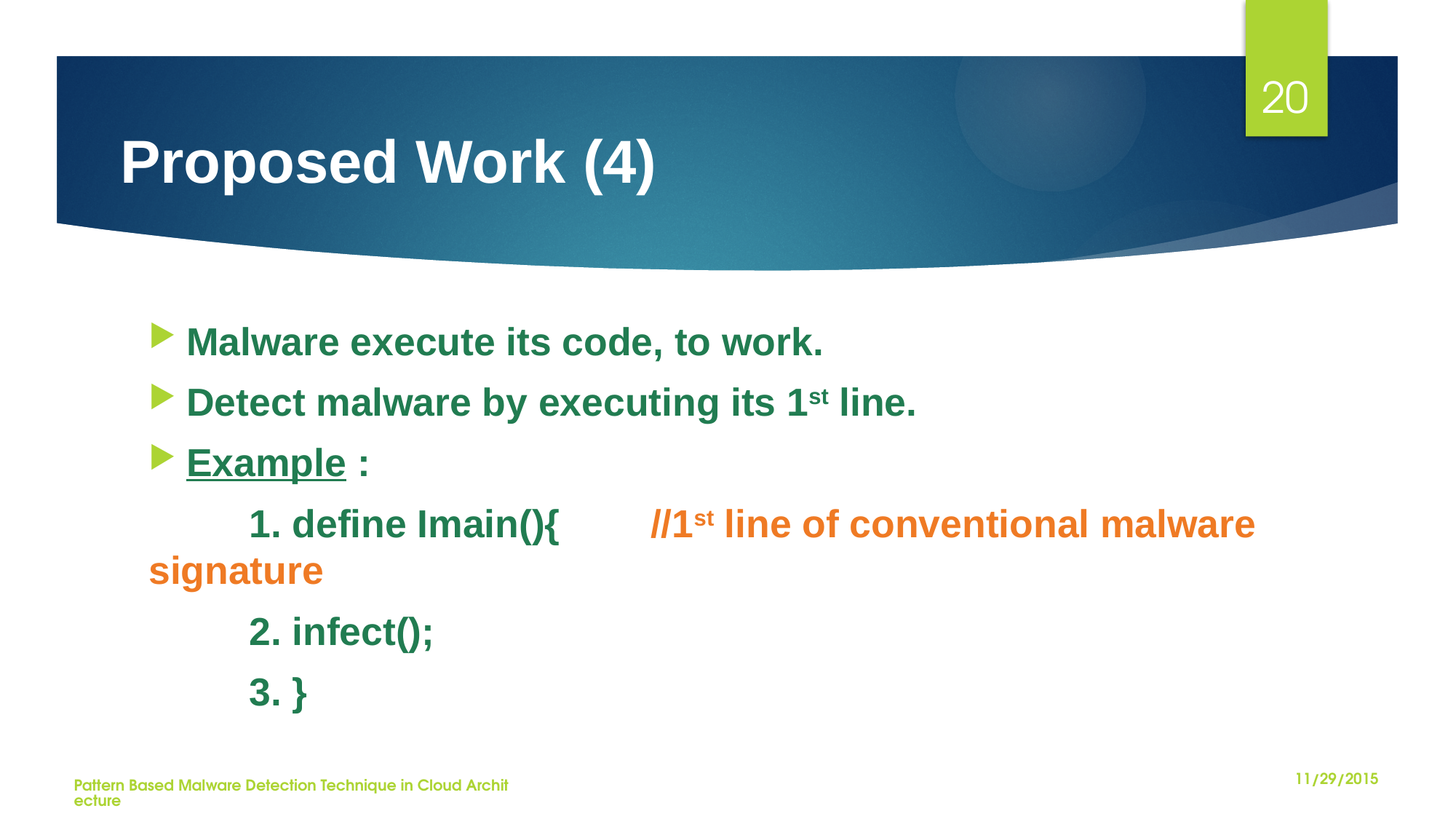

20
# Proposed Work (4)
Malware execute its code, to work.
Detect malware by executing its 1st line.
Example :
	1. define Imain(){	//1st line of conventional malware signature
	2. infect();
	3. }

Pattern Based Malware Detection Technique in Cloud Architecture
11/29/2015